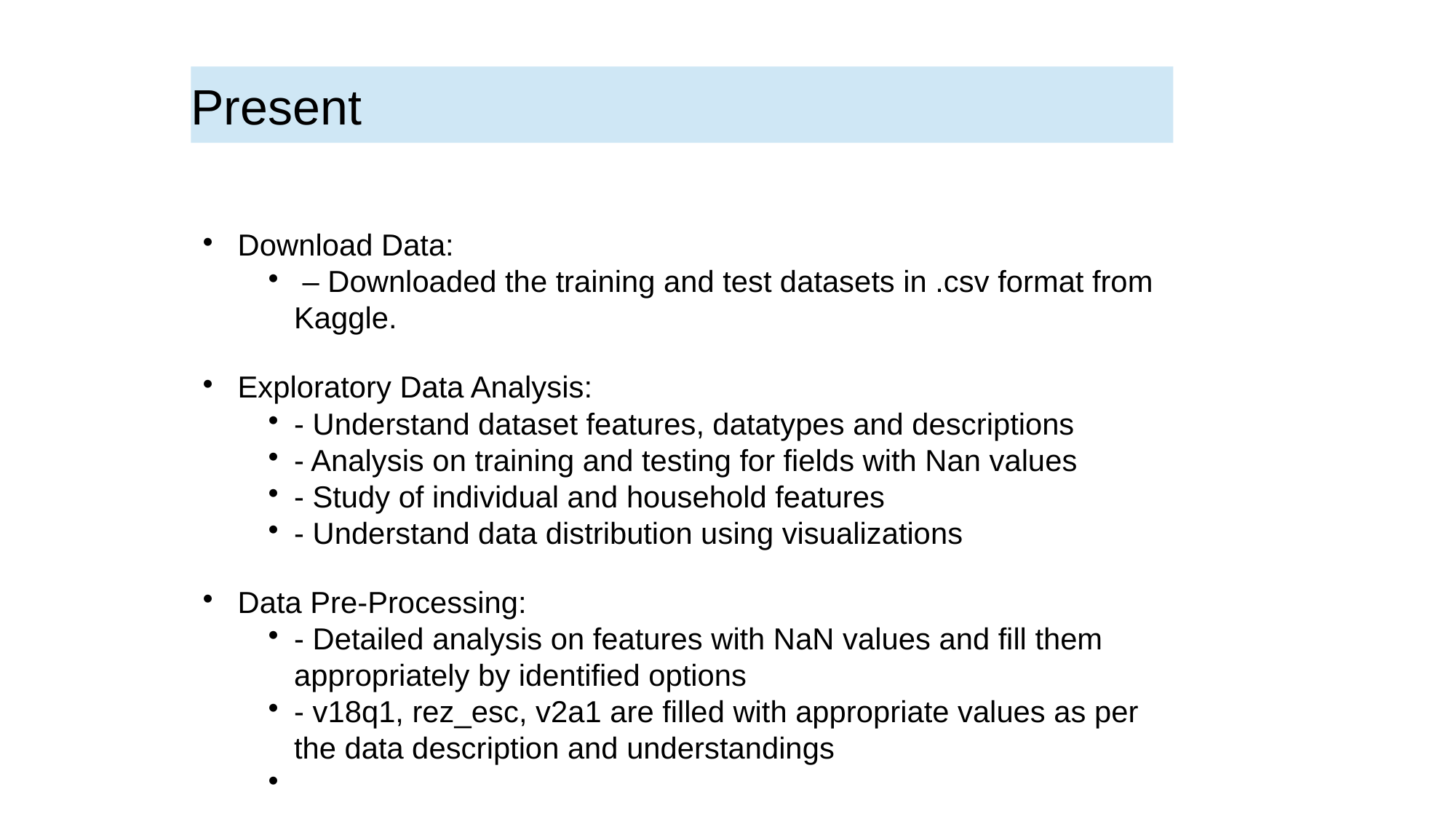

Present

Download Data:
 – Downloaded the training and test datasets in .csv format from Kaggle.

Exploratory Data Analysis:
- Understand dataset features, datatypes and descriptions
- Analysis on training and testing for fields with Nan values
- Study of individual and household features
- Understand data distribution using visualizations

Data Pre-Processing:
- Detailed analysis on features with NaN values and fill them  	appropriately by identified options
- v18q1, rez_esc, v2a1 are filled with appropriate values as per the data description and understandings